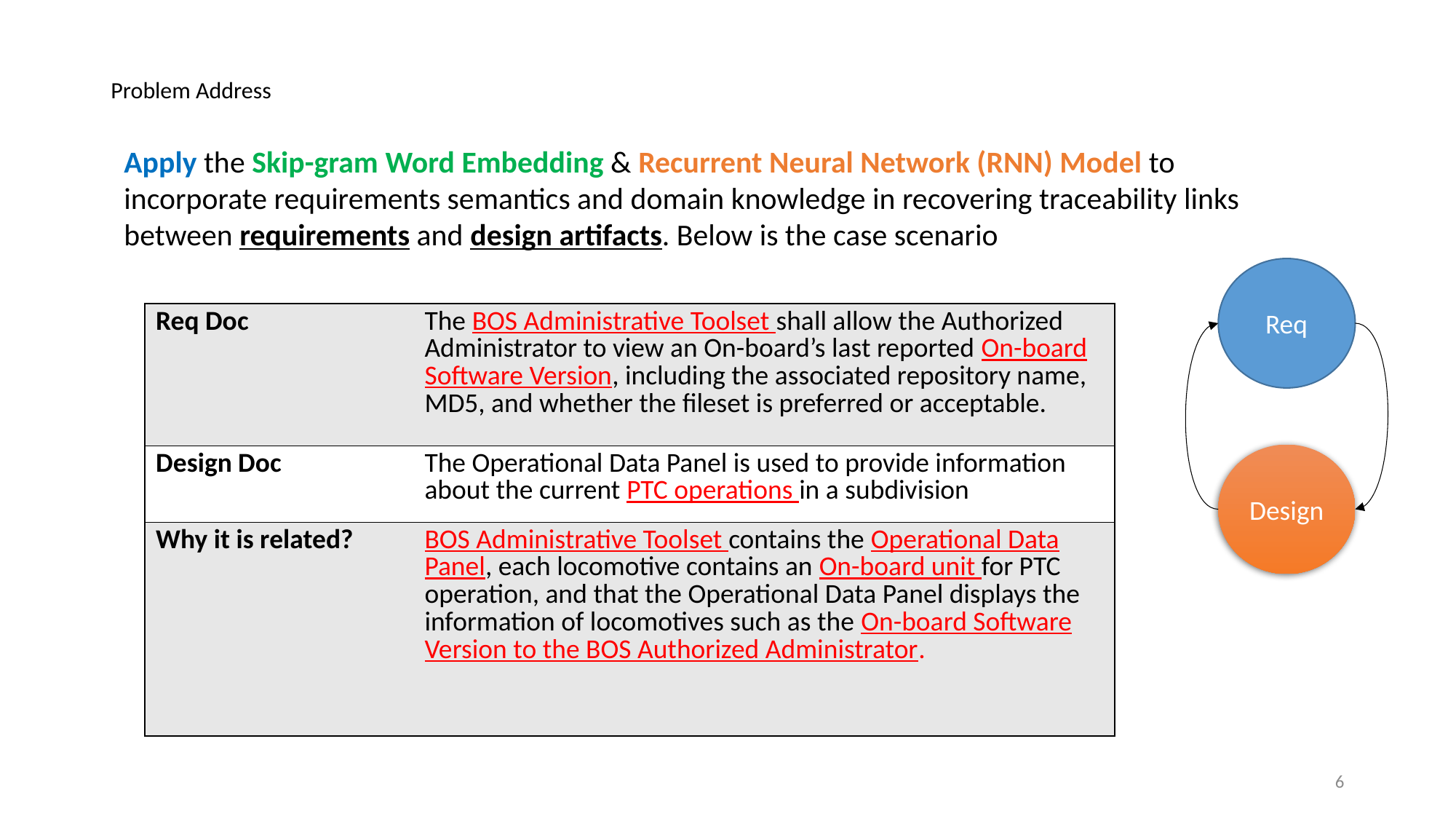

# Problem Address
Apply the Skip-gram Word Embedding & Recurrent Neural Network (RNN) Model to incorporate requirements semantics and domain knowledge in recovering traceability links between requirements and design artifacts. Below is the case scenario
Req
| Req Doc | The BOS Administrative Toolset shall allow the Authorized Administrator to view an On-board’s last reported On-board Software Version, including the associated repository name, MD5, and whether the fileset is preferred or acceptable. |
| --- | --- |
| Design Doc | The Operational Data Panel is used to provide information about the current PTC operations in a subdivision |
| Why it is related? | BOS Administrative Toolset contains the Operational Data Panel, each locomotive contains an On-board unit for PTC operation, and that the Operational Data Panel displays the information of locomotives such as the On-board Software Version to the BOS Authorized Administrator. |
Design
6